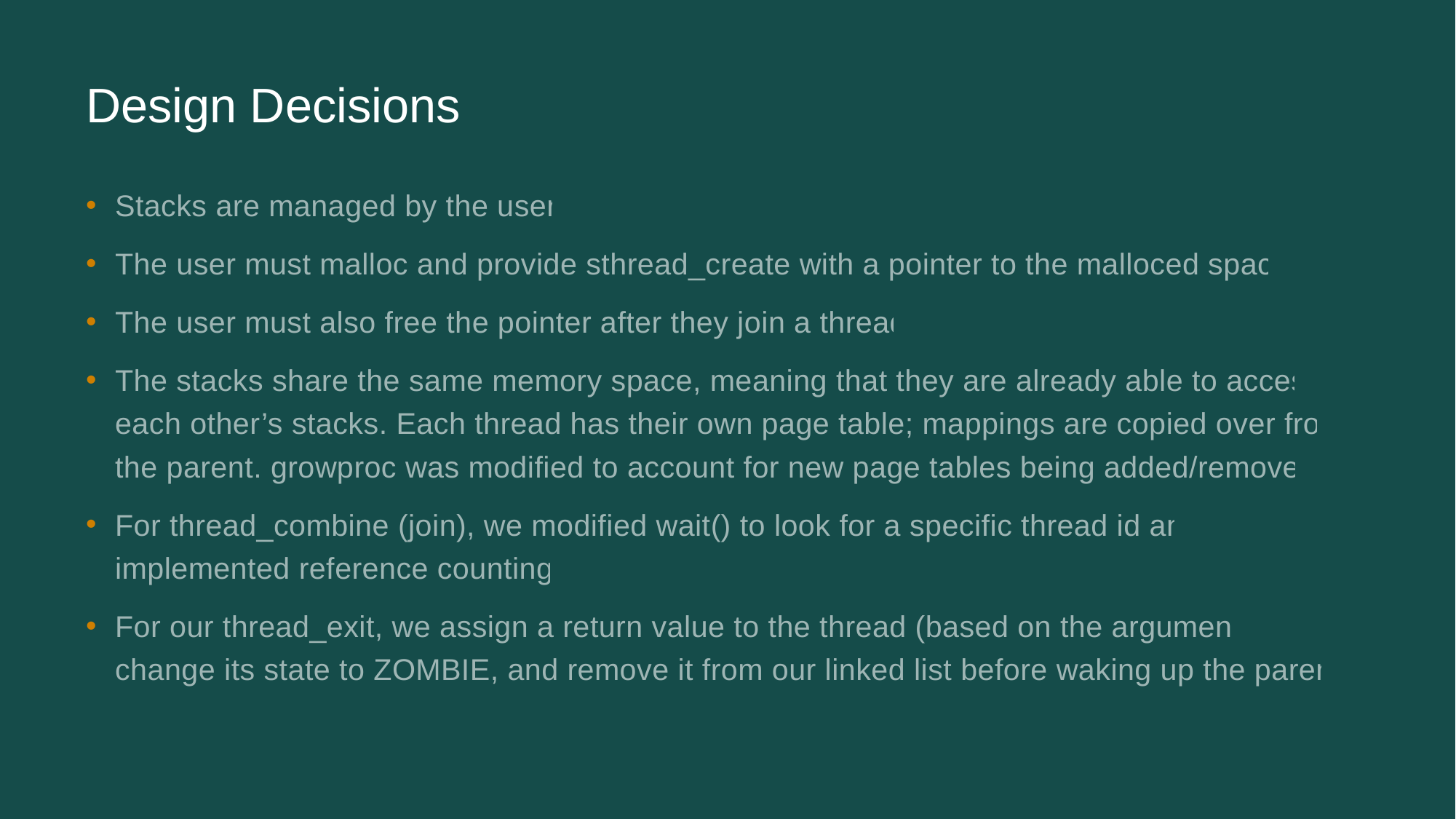

# Design Decisions
Stacks are managed by the user.
The user must malloc and provide sthread_create with a pointer to the malloced space.
The user must also free the pointer after they join a thread.
The stacks share the same memory space, meaning that they are already able to access each other’s stacks. Each thread has their own page table; mappings are copied over from the parent. growproc was modified to account for new page tables being added/removed.
For thread_combine (join), we modified wait() to look for a specific thread id and implemented reference counting.
For our thread_exit, we assign a return value to the thread (based on the argument), change its state to ZOMBIE, and remove it from our linked list before waking up the parent.